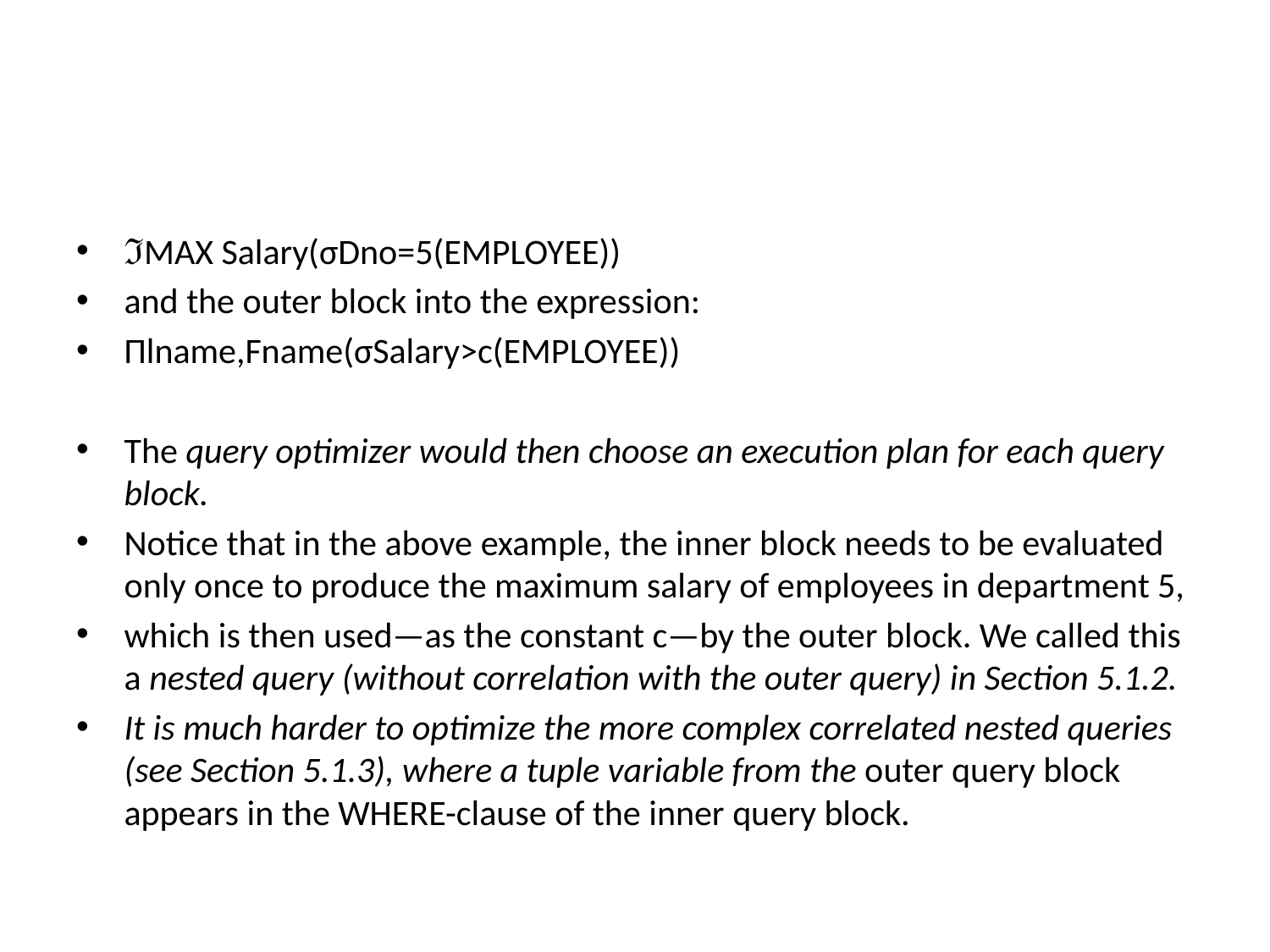

#
ℑMAX Salary(σDno=5(EMPLOYEE))
and the outer block into the expression:
Πlname,Fname(σSalary>c(EMPLOYEE))

The query optimizer would then choose an execution plan for each query block.
Notice that in the above example, the inner block needs to be evaluated only once to produce the maximum salary of employees in department 5,
which is then used—as the constant c—by the outer block. We called this a nested query (without correlation with the outer query) in Section 5.1.2.
It is much harder to optimize the more complex correlated nested queries (see Section 5.1.3), where a tuple variable from the outer query block appears in the WHERE-clause of the inner query block.